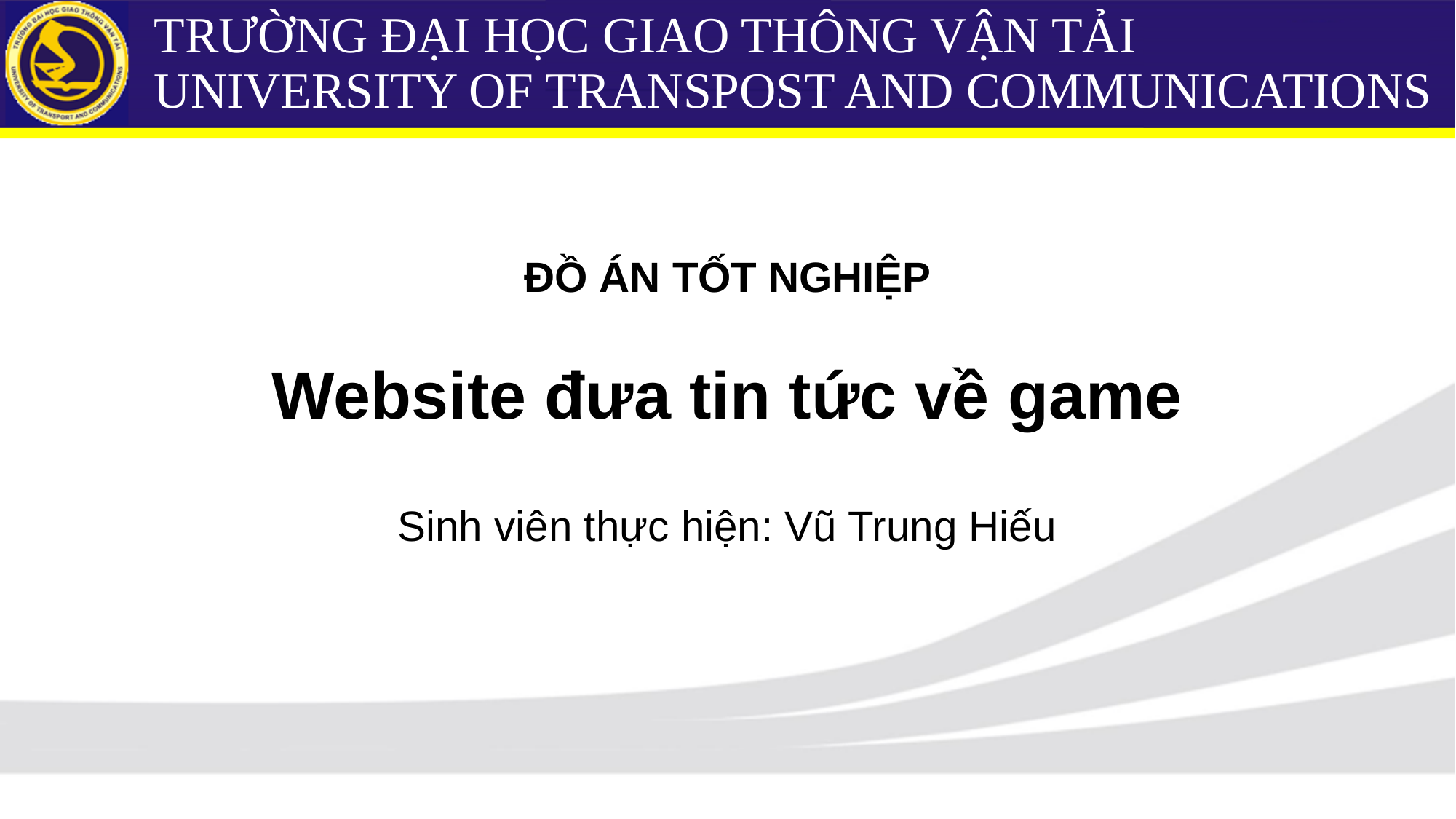

# TRƯỜNG ĐẠI HỌC GIAO THÔNG VẬN TẢI UNIVERSITY OF TRANSPOST AND COMMUNICATIONS
ĐỒ ÁN TỐT NGHIỆP

Website đưa tin tức về game
Sinh viên thực hiện: Vũ Trung Hiếu